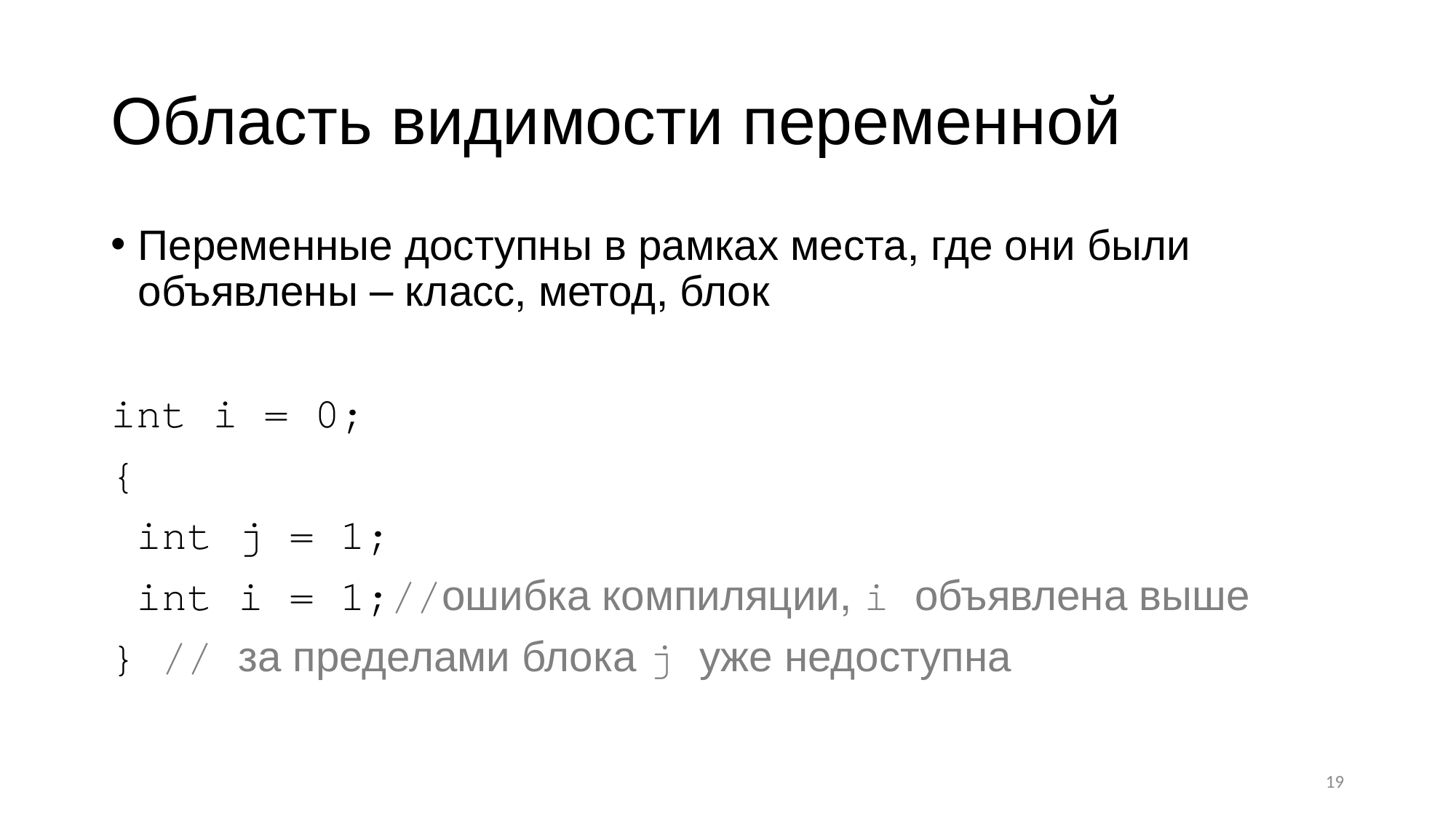

# Область видимости переменной
Переменные доступны в рамках места, где они были объявлены – класс, метод, блок

int i = 0;
{
 int j = 1;
 int i = 1;//ошибка компиляции, i объявлена выше
} // за пределами блока j уже недоступна
19